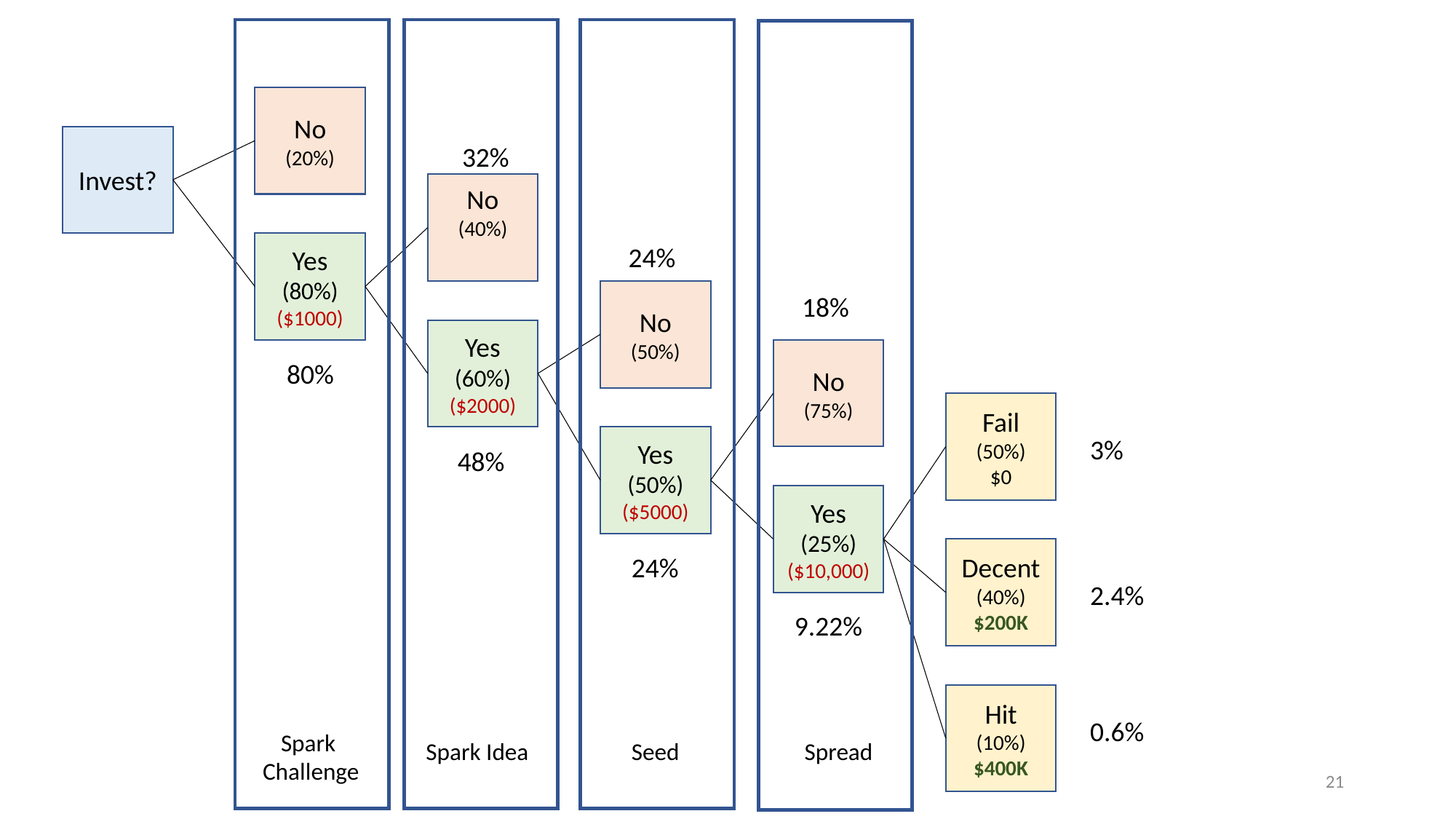

# Even deeper breakdown of iNet investments and portfolio returns with joint probabilities

v

No
(20%)
Invest?
32%
No
(40%)

Yes (80%)
($1000)
24%
No
(50%)
18%
Yes
(60%)
($2000)
No
(75%)
80%
Fail
(50%)
$0
Yes
(50%)
($5000)
3%
48%
Yes
(25%)
($10,000)
Decent
(40%)
$200K
24%
2.4%
9.22%
Hit
(10%)
$400K
0.6%
Spark
Challenge
Seed
Spread
Spark Idea
21